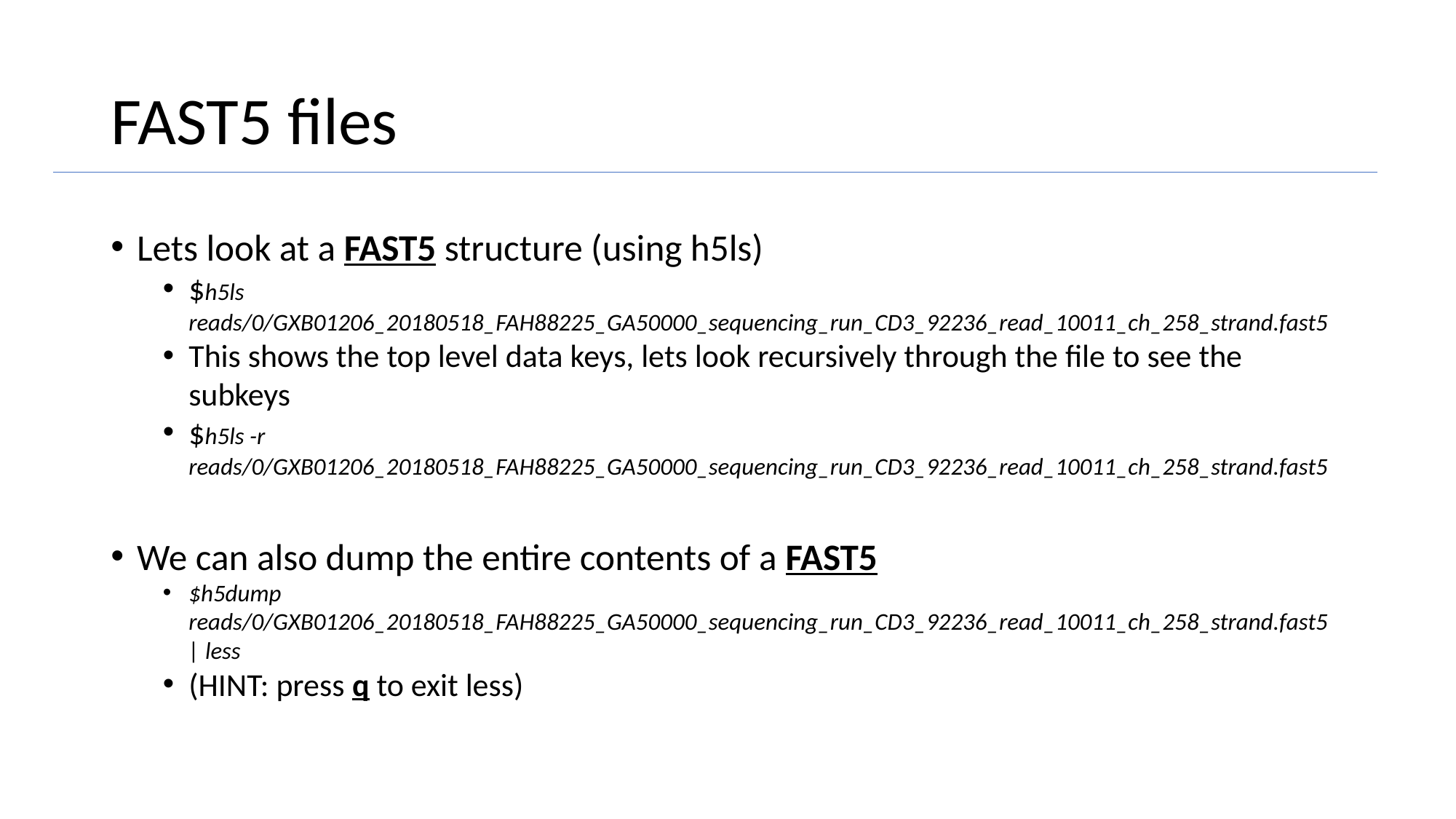

# FAST5 files
Lets look at a FAST5 structure (using h5ls)
$h5ls reads/0/GXB01206_20180518_FAH88225_GA50000_sequencing_run_CD3_92236_read_10011_ch_258_strand.fast5
This shows the top level data keys, lets look recursively through the file to see the subkeys
$h5ls -r reads/0/GXB01206_20180518_FAH88225_GA50000_sequencing_run_CD3_92236_read_10011_ch_258_strand.fast5

We can also dump the entire contents of a FAST5
$h5dump reads/0/GXB01206_20180518_FAH88225_GA50000_sequencing_run_CD3_92236_read_10011_ch_258_strand.fast5 | less
(HINT: press q to exit less)